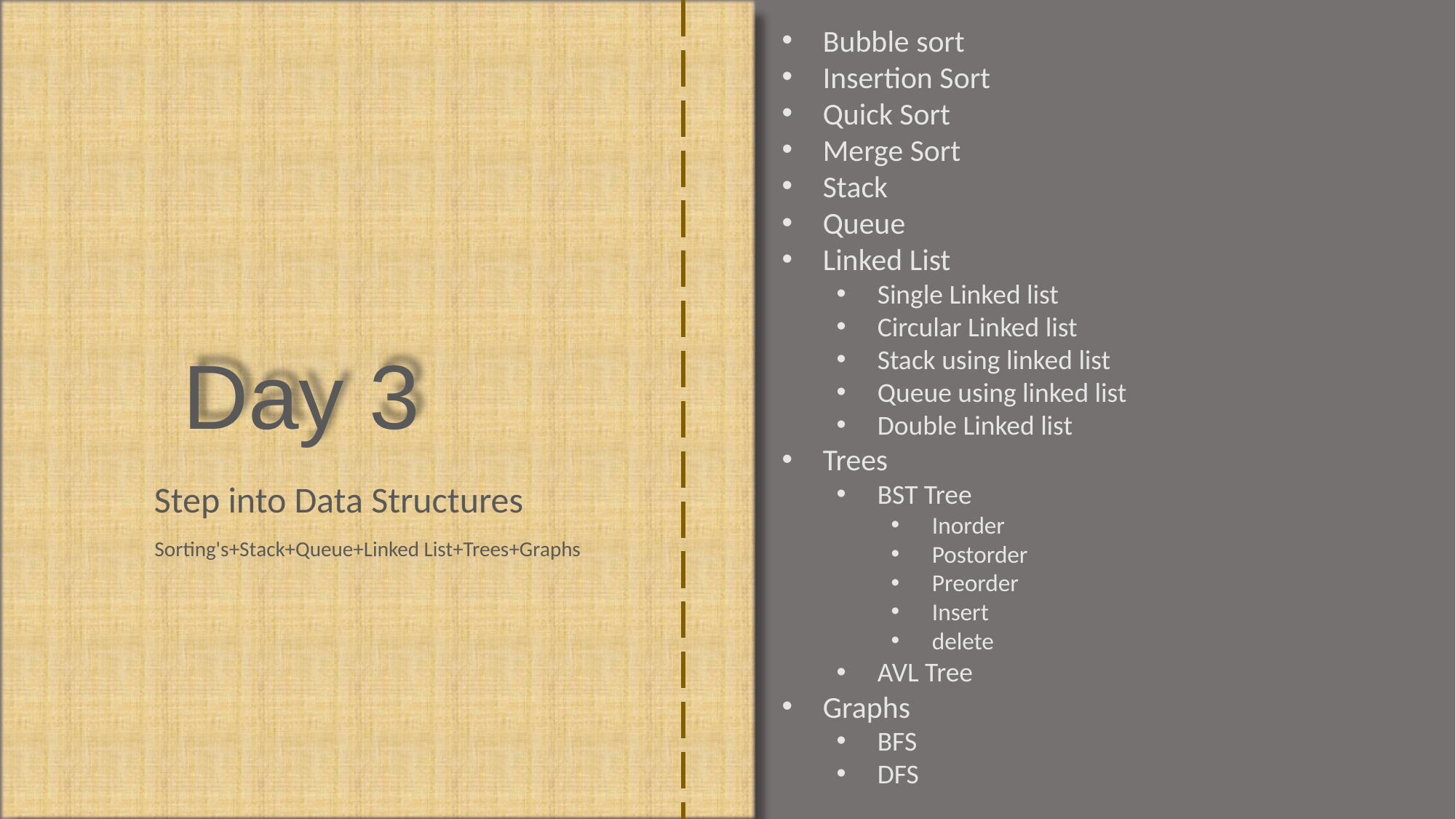

Bubble sort
Insertion Sort
Quick Sort
Merge Sort
Stack
Queue
Linked List
Single Linked list
Circular Linked list
Stack using linked list
Queue using linked list
Double Linked list
Trees
BST Tree
Inorder
Postorder
Preorder
Insert
delete
AVL Tree
Graphs
BFS
DFS
Day 3
Step into Data Structures
Sorting's+Stack+Queue+Linked List+Trees+Graphs